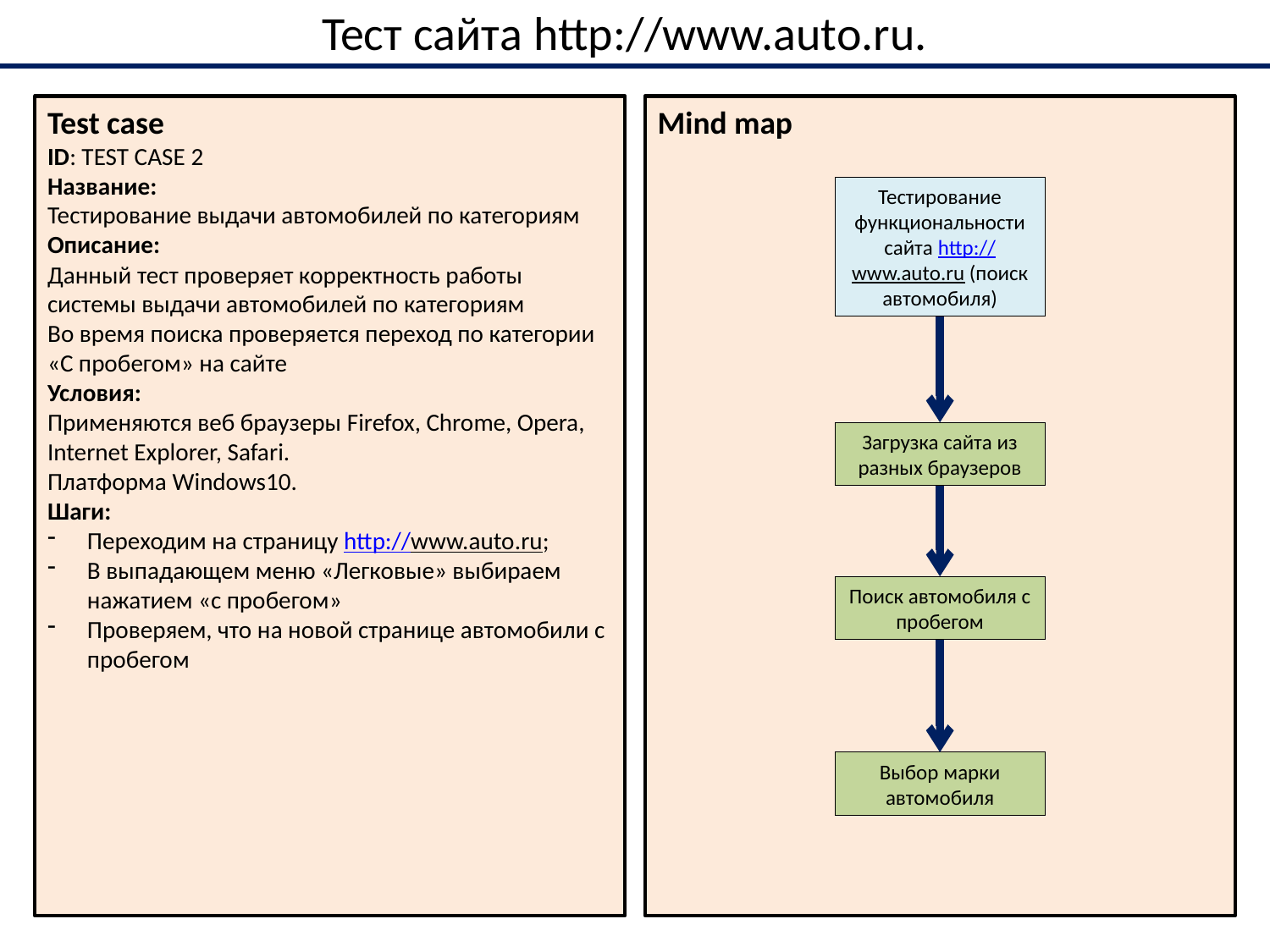

# Тест сайта http://www.auto.ru.
Test case
ID: TEST CASE 2
Название:
Тестирование выдачи автомобилей по категориям
Описание:
Данный тест проверяет корректность работы системы выдачи автомобилей по категориям
Во время поиска проверяется переход по категории «С пробегом» на сайте
Условия:
Применяются веб браузеры Firefox, Chrome, Opera, Internet Explorer, Safari.
Платформа Windows10.
Шаги:
Переходим на страницу http://www.auto.ru;
В выпадающем меню «Легковые» выбираем нажатием «с пробегом»
Проверяем, что на новой странице автомобили с пробегом

Mind map
Тестирование функциональности сайта http://www.auto.ru (поиск автомобиля)
Загрузка сайта из разных браузеров
Поиск автомобиля с пробегом
Выбор марки автомобиля